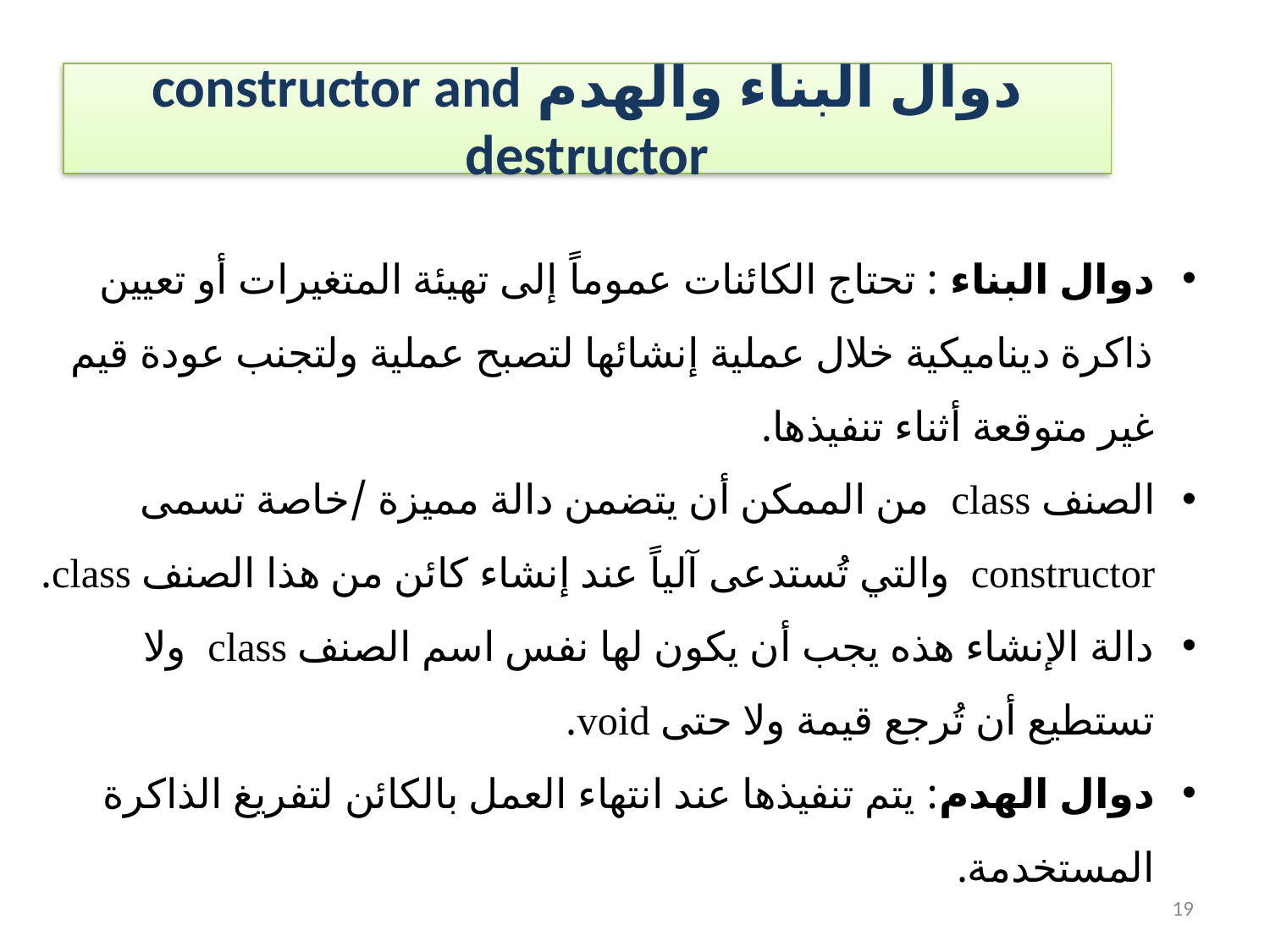

# دوال البناء والهدم constructor and destructor
دوال البناء : تحتاج الكائنات عموماً إلى تهيئة المتغيرات أو تعيين ذاكرة ديناميكية خلال عملية إنشائها لتصبح عملية ولتجنب عودة قيم غير متوقعة أثناء تنفيذها.
الصنف class  من الممكن أن يتضمن دالة مميزة /خاصة تسمى constructor  والتي تُستدعى آلياً عند إنشاء كائن من هذا الصنف class.
دالة الإنشاء هذه يجب أن يكون لها نفس اسم الصنف class  ولا تستطيع أن تُرجع قيمة ولا حتى void.
دوال الهدم: يتم تنفيذها عند انتهاء العمل بالكائن لتفريغ الذاكرة المستخدمة.

19